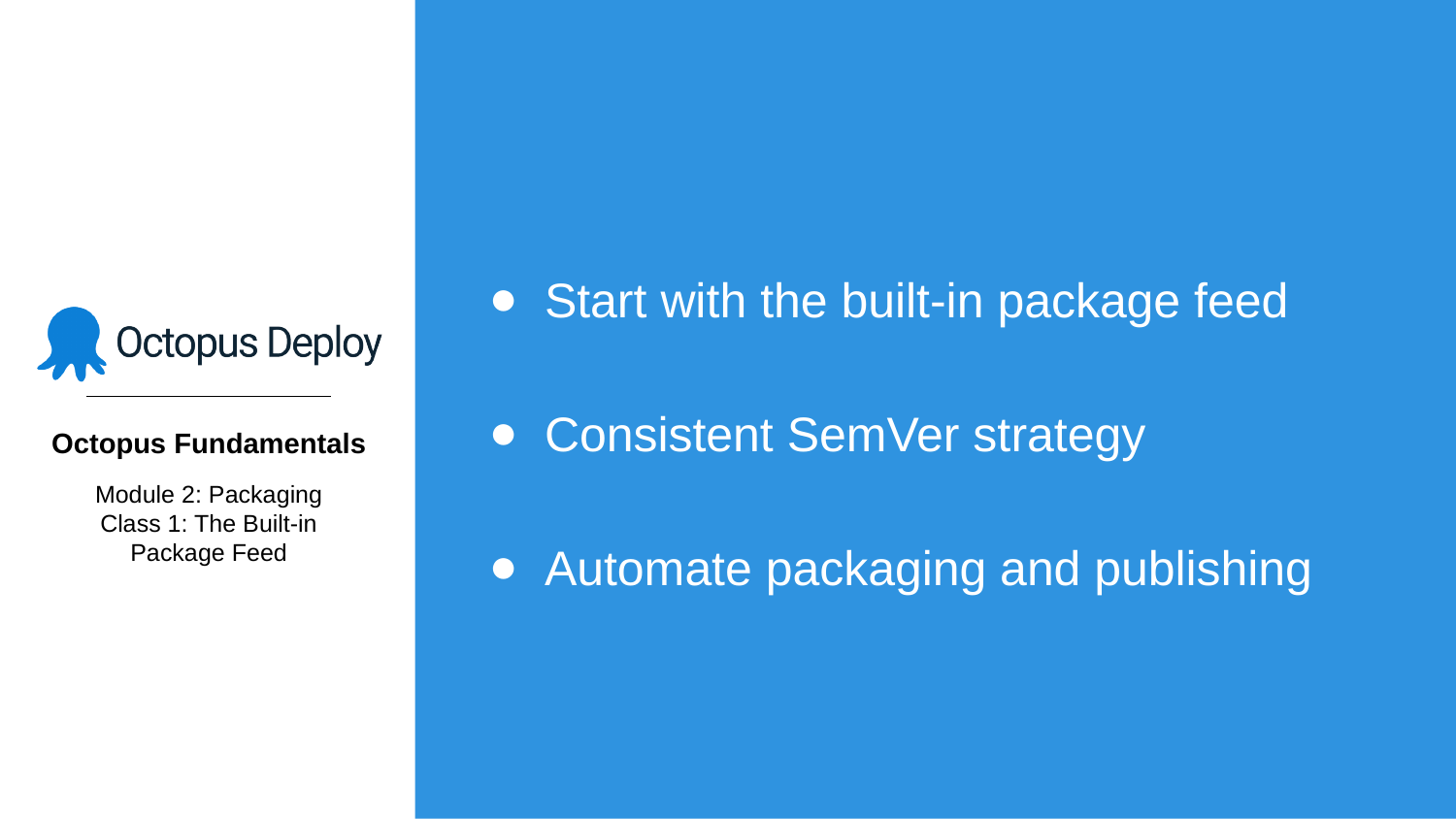

Start with the built-in package feed
Consistent SemVer strategy
Automate packaging and publishing